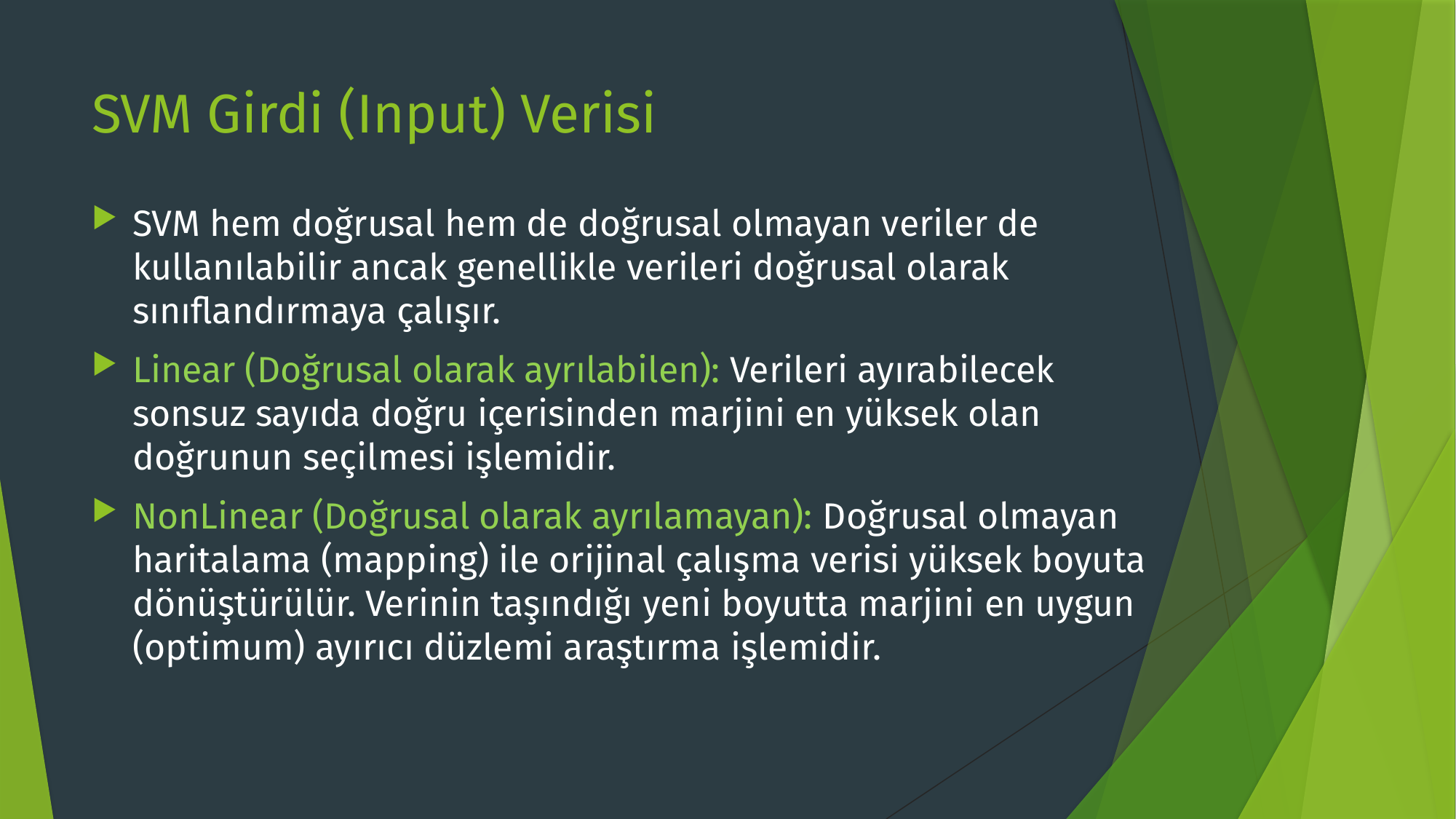

# SVM Girdi (Input) Verisi
SVM hem doğrusal hem de doğrusal olmayan veriler de kullanılabilir ancak genellikle verileri doğrusal olarak sınıflandırmaya çalışır.
Linear (Doğrusal olarak ayrılabilen): Verileri ayırabilecek sonsuz sayıda doğru içerisinden marjini en yüksek olan doğrunun seçilmesi işlemidir.
NonLinear (Doğrusal olarak ayrılamayan): Doğrusal olmayan haritalama (mapping) ile orijinal çalışma verisi yüksek boyuta dönüştürülür. Verinin taşındığı yeni boyutta marjini en uygun (optimum) ayırıcı düzlemi araştırma işlemidir.